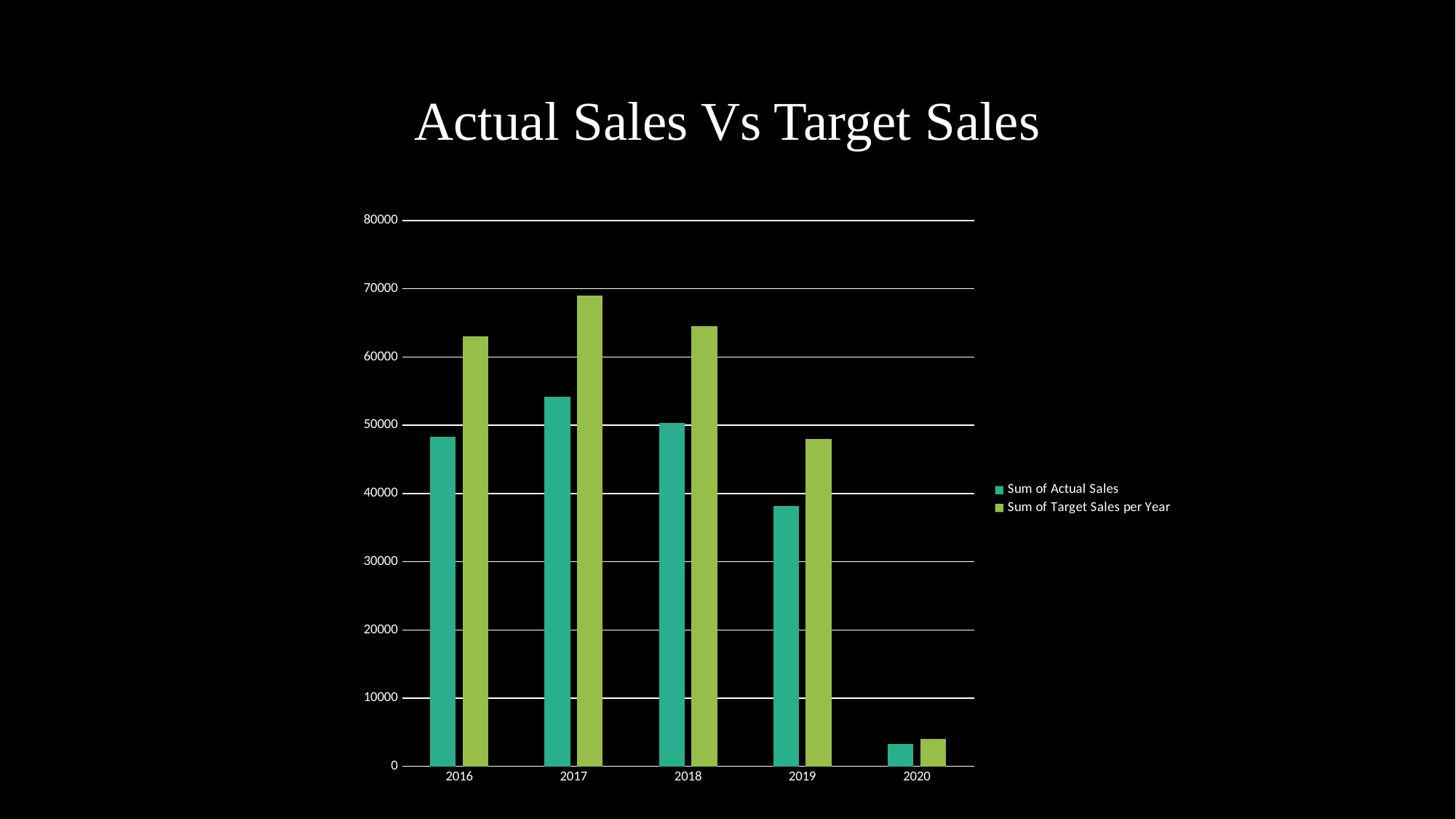

# Actual Sales Vs Target Sales

### Chart

| Category | Sum of Actual Sales | Sum of Target Sales per Year |
|---|---|---|
| 2016 | 48330.0 | 63000.0 |
| 2017 | 54175.61111111111 | 69000.0 |
| 2018 | 50301.84444444444 | 64500.0 |
| 2019 | 38193.0 | 48000.0 |
| 2020 | 3294.0 | 4000.0 |